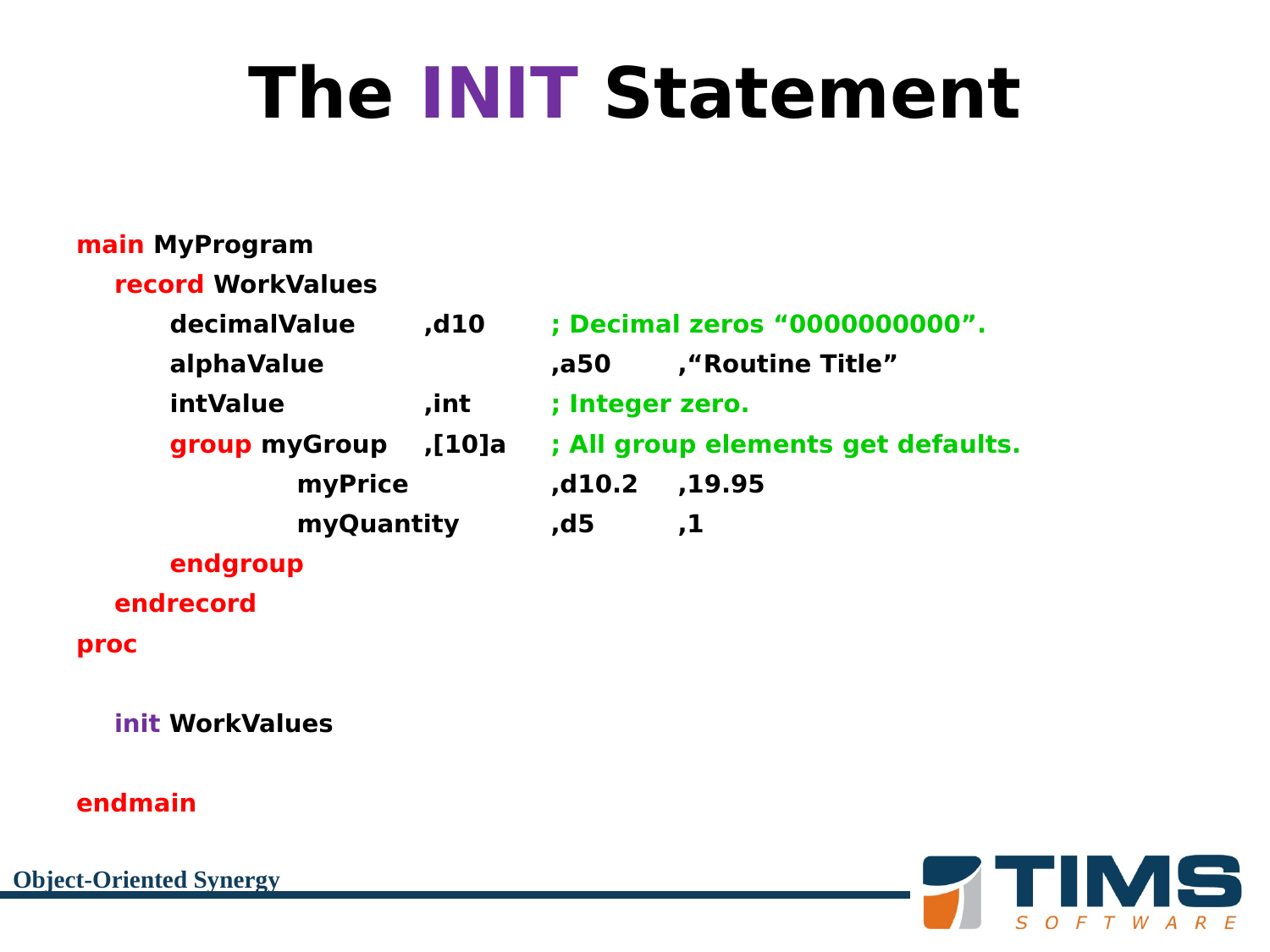

# The INIT Statement
main MyProgram
	record WorkValues
	decimalValue	,d10	; Decimal zeros “0000000000”.
	alphaValue		,a50	,“Routine Title”
	intValue		,int	; Integer zero.
	group myGroup	,[10]a	; All group elements get defaults.
		myPrice		,d10.2	,19.95
		myQuantity	,d5	,1
	endgroup
	endrecord
proc

	init WorkValues

endmain
Object-Oriented Synergy